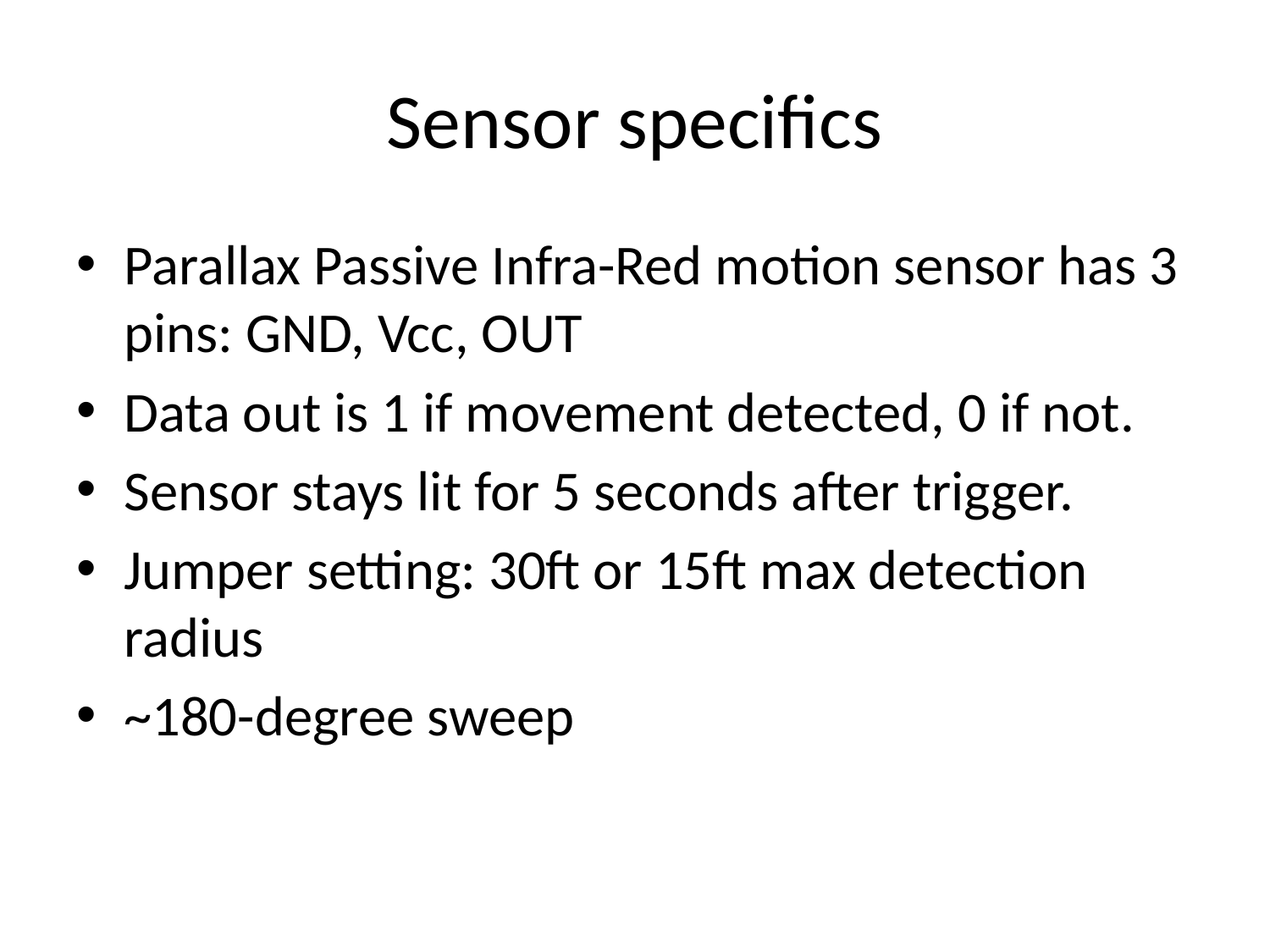

# Sensor specifics
Parallax Passive Infra-Red motion sensor has 3 pins: GND, Vcc, OUT
Data out is 1 if movement detected, 0 if not.
Sensor stays lit for 5 seconds after trigger.
Jumper setting: 30ft or 15ft max detection radius
~180-degree sweep